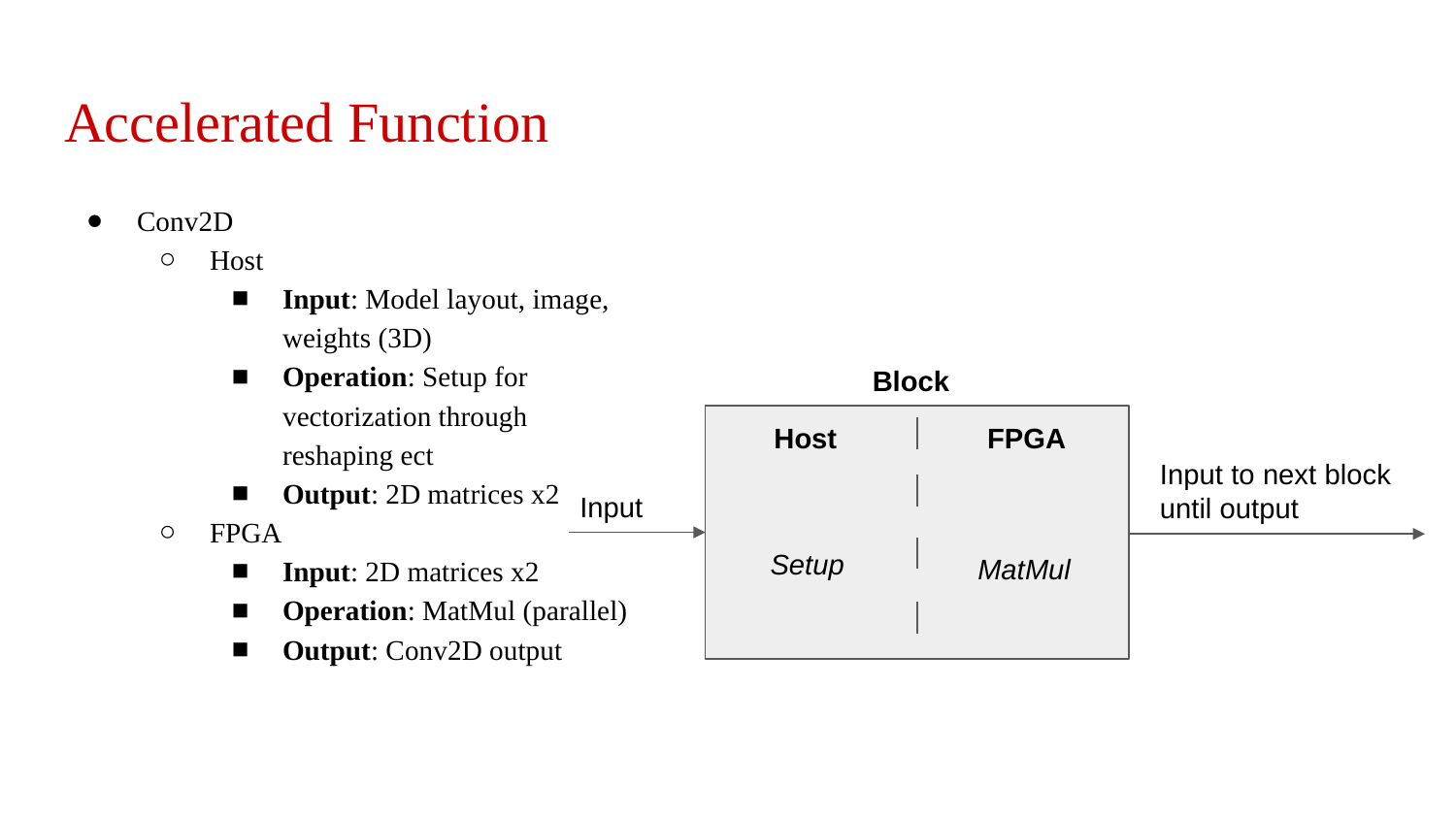

# Accelerated Function
Conv2D
Host
Input: Model layout, image, weights (3D)
Operation: Setup for vectorization through reshaping ect
Output: 2D matrices x2
FPGA
Input: 2D matrices x2
Operation: MatMul (parallel)
Output: Conv2D output
Block

FPGA
Host
Input to next block until output
Input
Setup
MatMul